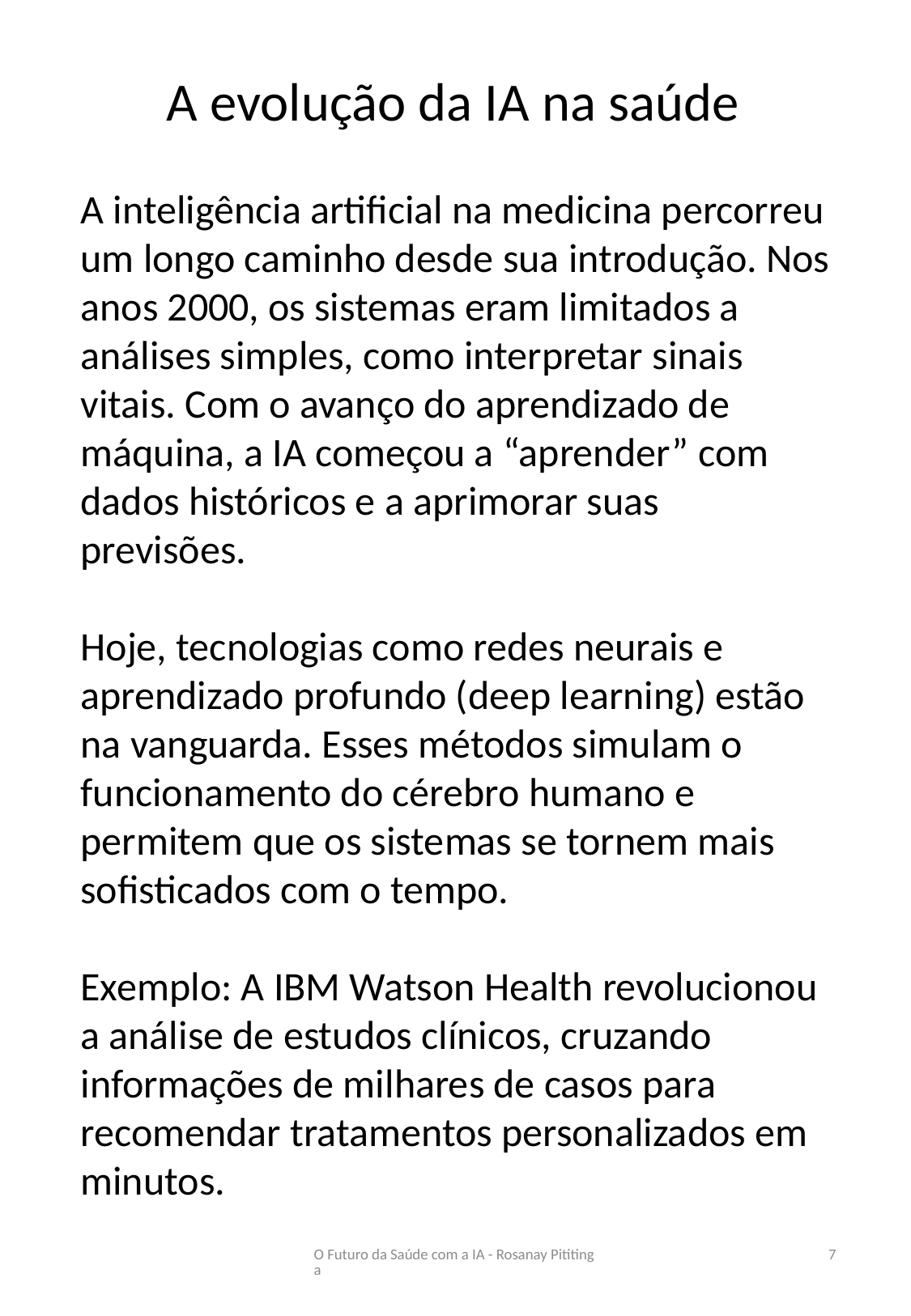

A evolução da IA na saúde
A inteligência artificial na medicina percorreu um longo caminho desde sua introdução. Nos anos 2000, os sistemas eram limitados a análises simples, como interpretar sinais vitais. Com o avanço do aprendizado de máquina, a IA começou a “aprender” com dados históricos e a aprimorar suas previsões.

Hoje, tecnologias como redes neurais e aprendizado profundo (deep learning) estão na vanguarda. Esses métodos simulam o funcionamento do cérebro humano e permitem que os sistemas se tornem mais sofisticados com o tempo.

Exemplo: A IBM Watson Health revolucionou a análise de estudos clínicos, cruzando informações de milhares de casos para recomendar tratamentos personalizados em minutos.
O Futuro da Saúde com a IA - Rosanay Pititinga
7